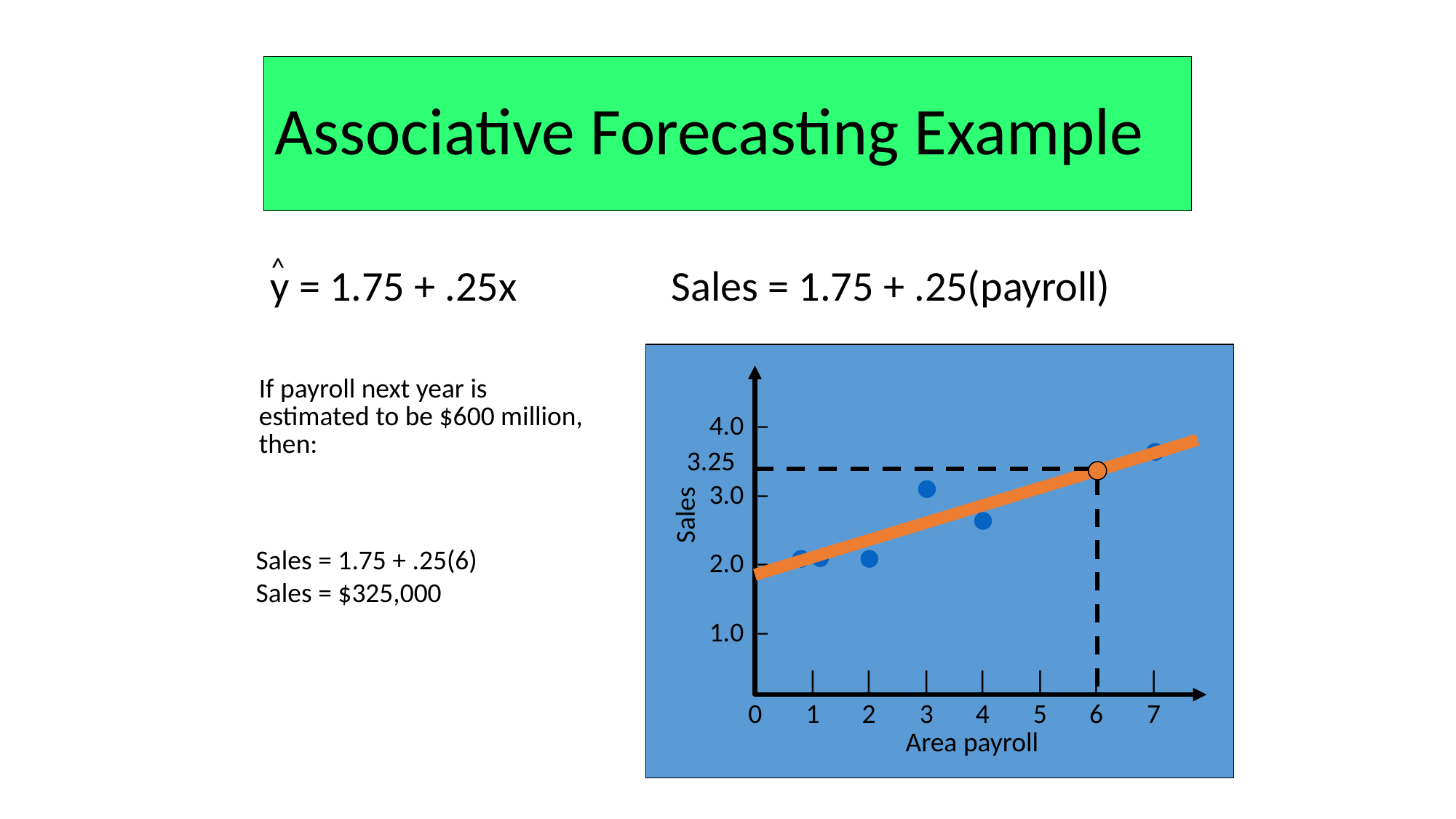

# Associative Forecasting Example
^
y = 1.75 + .25x
Sales = 1.75 + .25(payroll)

4.0  –
3.0  –
2.0  –
1.0  –

		|	|	|	|	|	|	|
	0	1	2	3	4	5	6	7
Sales
Area payroll

If payroll next year is estimated to be $600 million, then:
3.25

Sales = 1.75 + .25(6)
Sales = $325,000